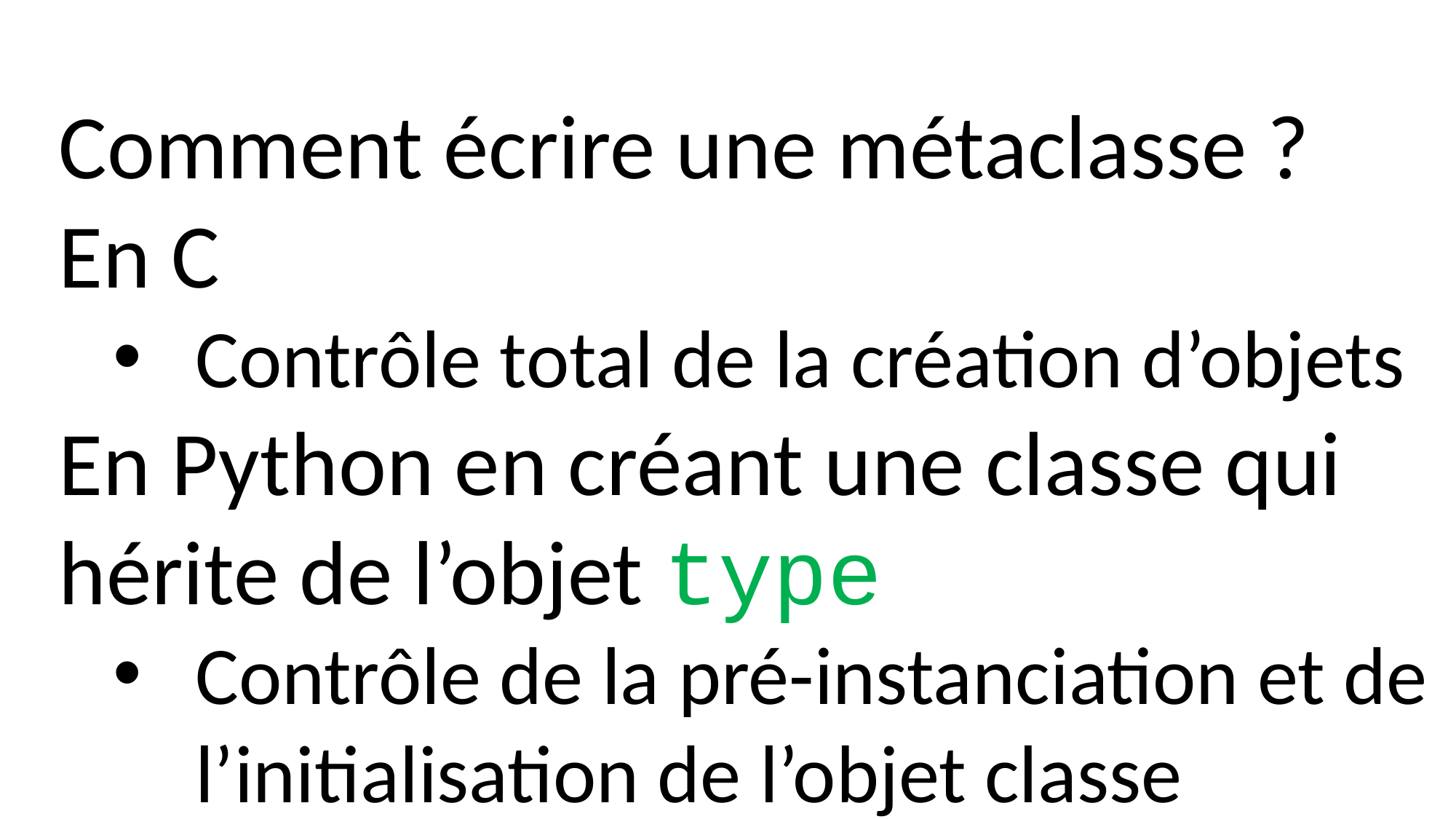

Comment écrire une métaclasse ?
En C
Contrôle total de la création d’objets
En Python en créant une classe qui hérite de l’objet type
Contrôle de la pré-instanciation et de l’initialisation de l’objet classe